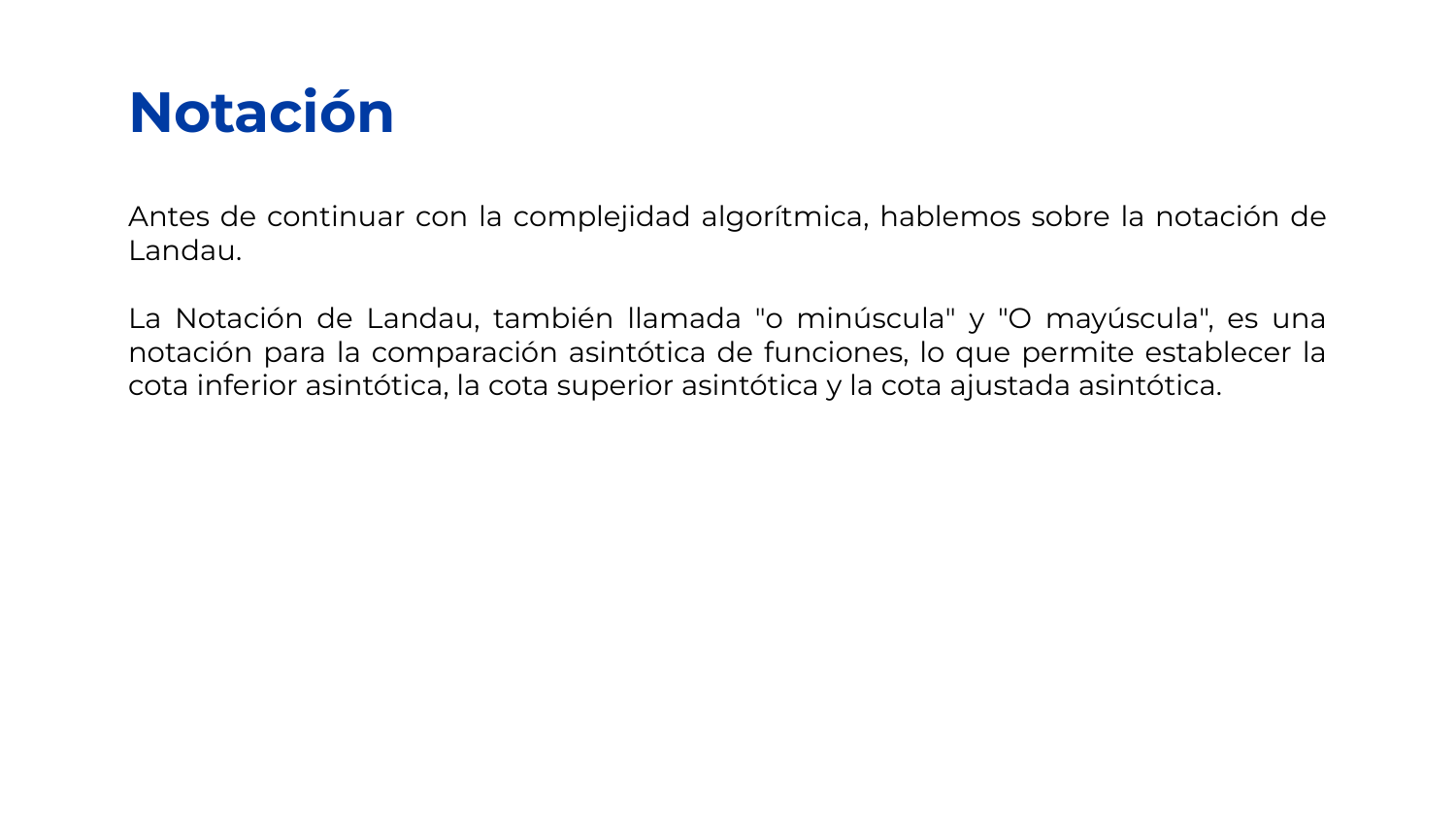

# Notación
Antes de continuar con la complejidad algorítmica, hablemos sobre la notación de Landau.

La Notación de Landau, también llamada "o minúscula" y "O mayúscula", es una notación para la comparación asintótica de funciones, lo que permite establecer la cota inferior asintótica, la cota superior asintótica y la cota ajustada asintótica.